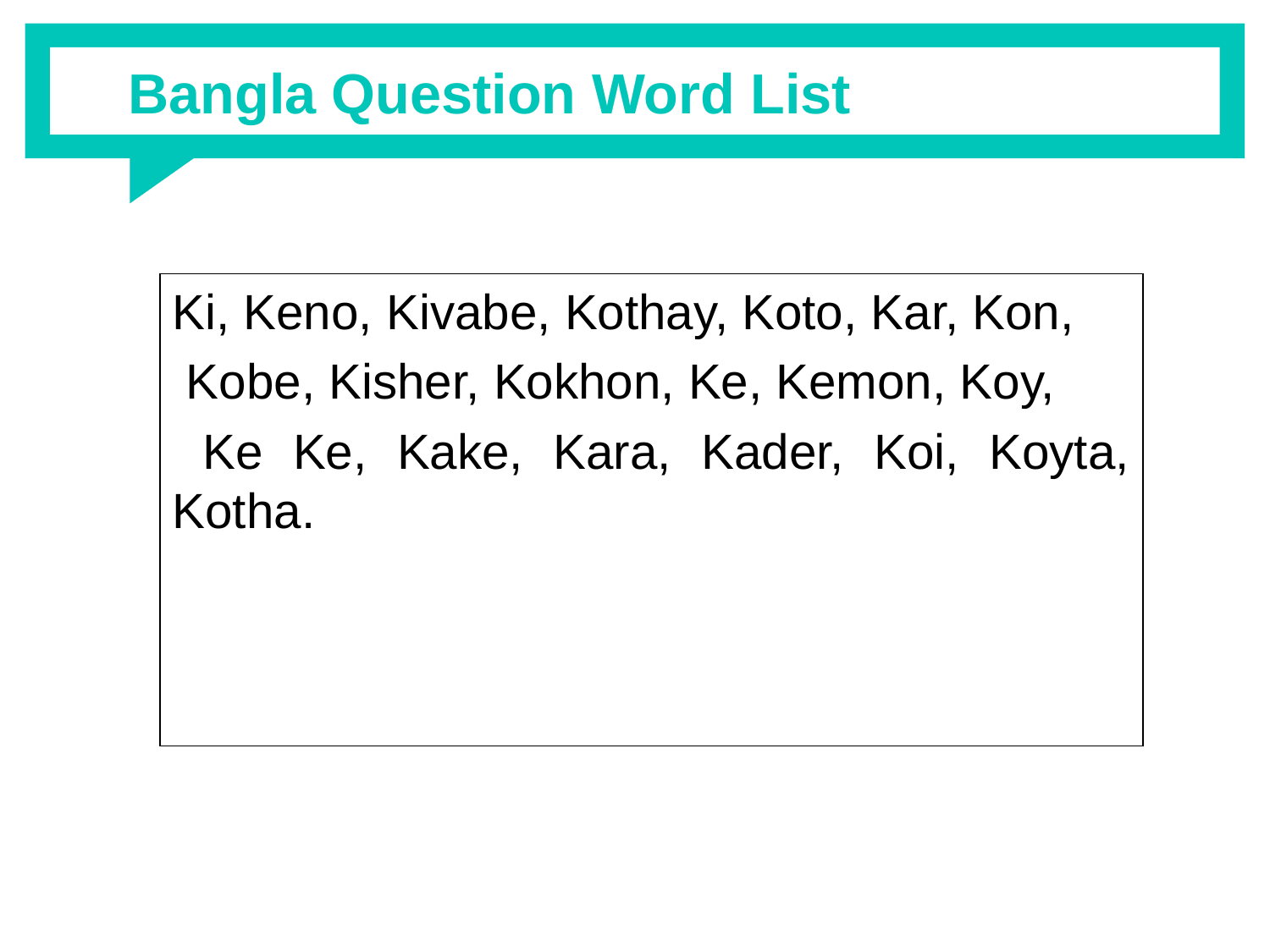

# Bangla Question Word List

Ki, Keno, Kivabe, Kothay, Koto, Kar, Kon,
 Kobe, Kisher, Kokhon, Ke, Kemon, Koy,
 Ke Ke, Kake, Kara, Kader, Koi, Koyta, Kotha.